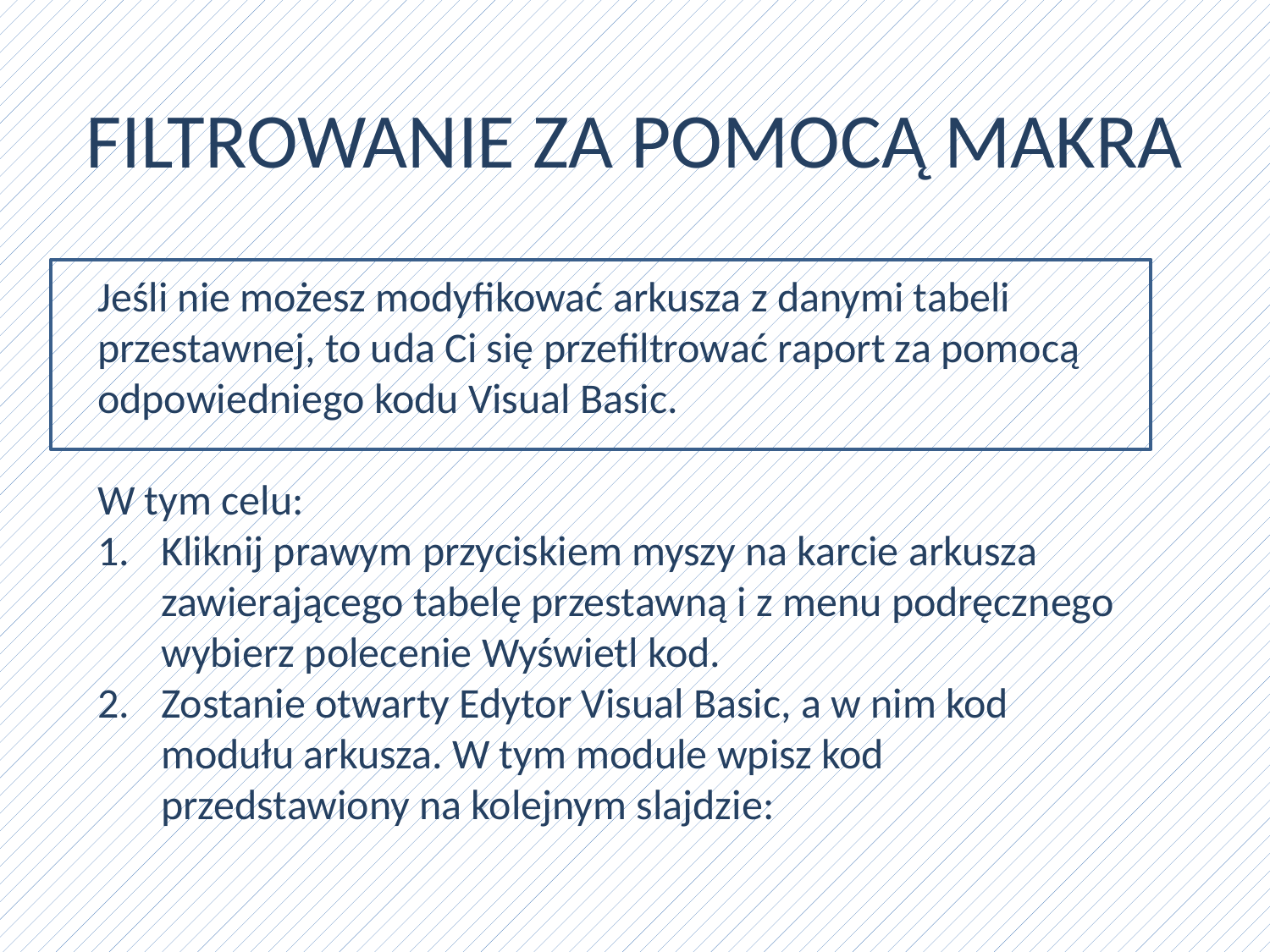

# FILTROWANIE ZA POMOCĄ MAKRA

Jeśli nie możesz modyfikować arkusza z danymi tabeli przestawnej, to uda Ci się przefiltrować raport za pomocą odpowiedniego kodu Visual Basic.

W tym celu:
Kliknij prawym przyciskiem myszy na karcie arkusza zawierającego tabelę przestawną i z menu podręcznego wybierz polecenie Wyświetl kod.
Zostanie otwarty Edytor Visual Basic, a w nim kod modułu arkusza. W tym module wpisz kod przedstawiony na kolejnym slajdzie: